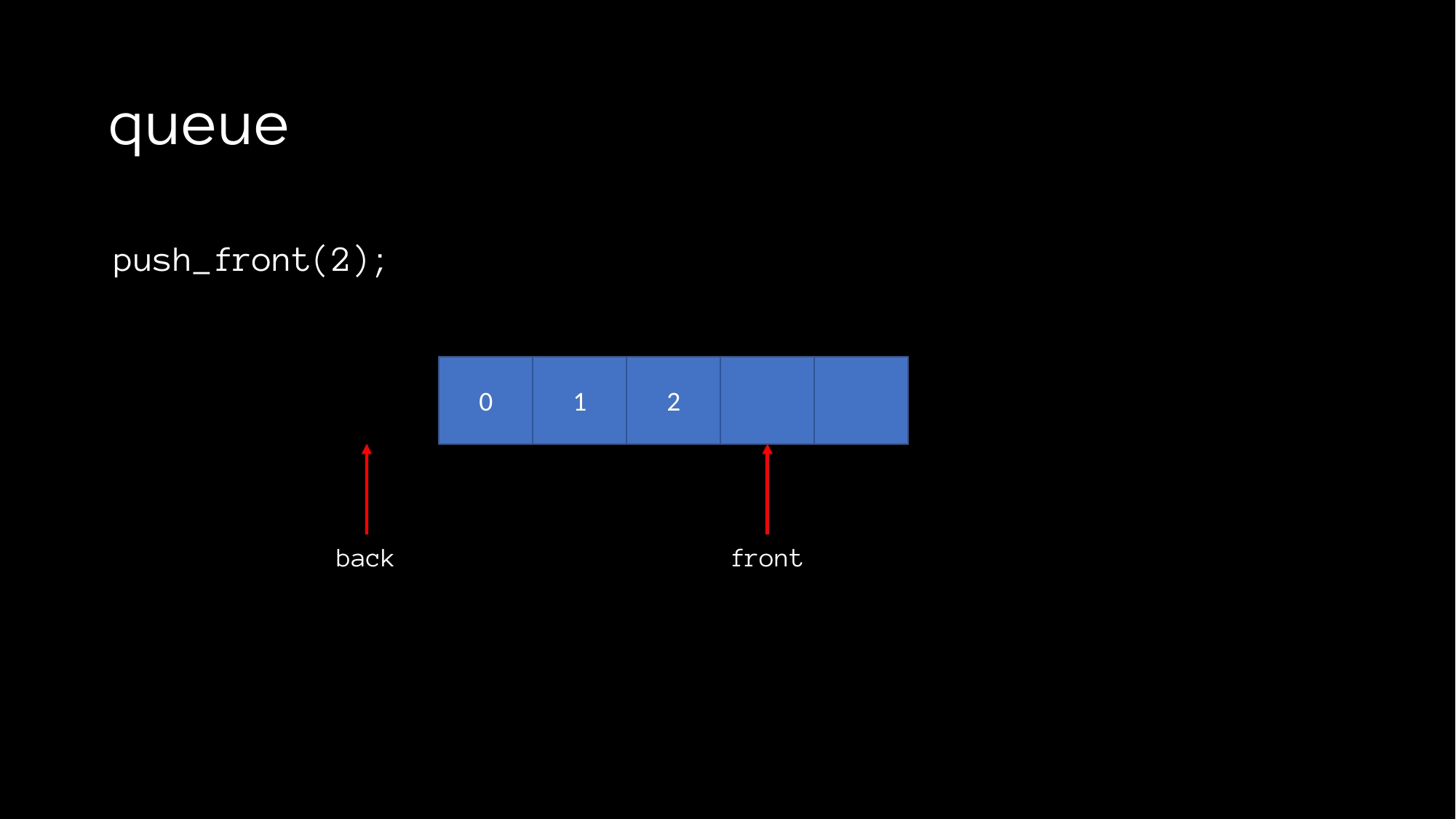

# queue
push_front(2);
1
2

0
back
front